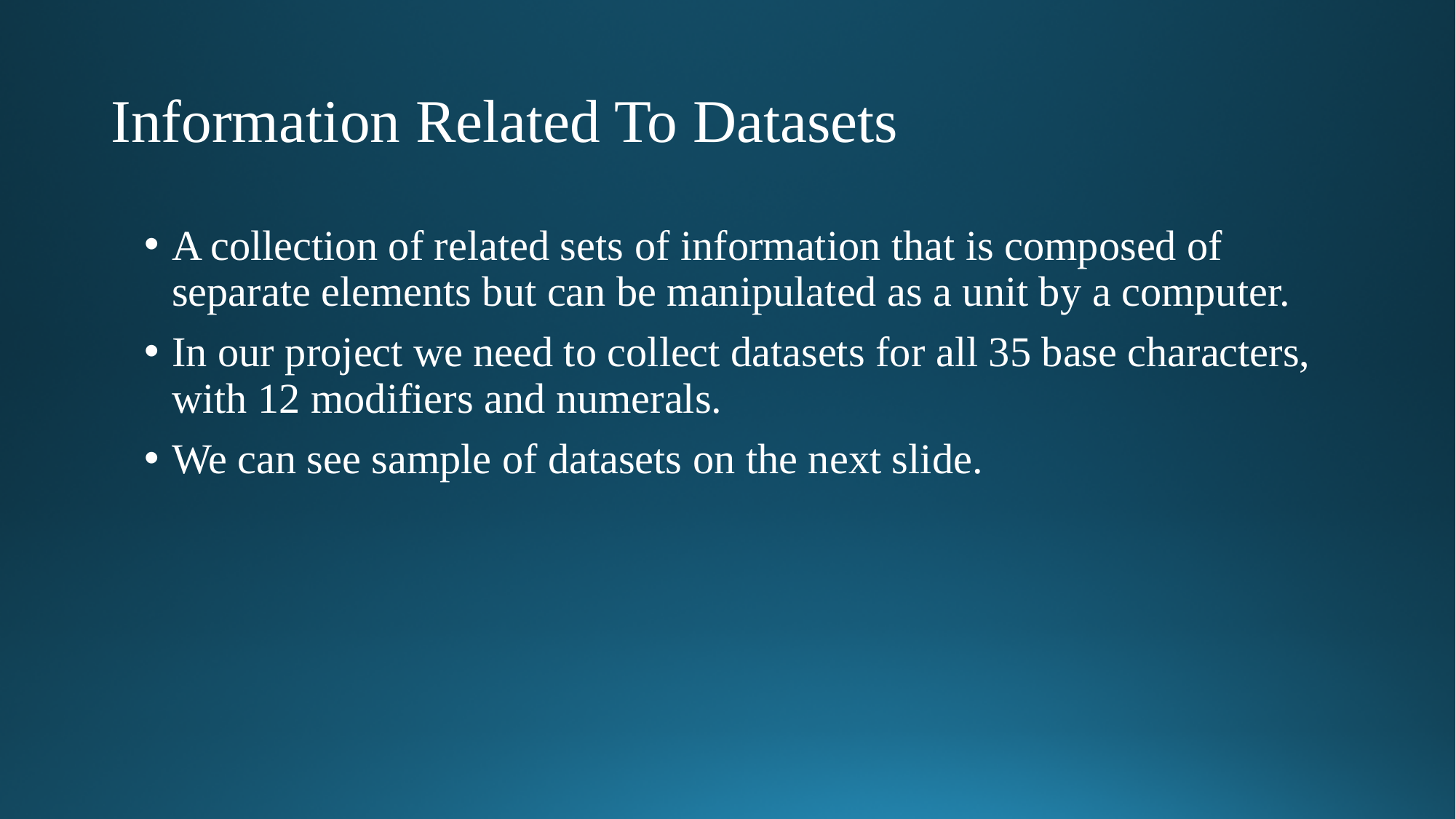

# Information Related To Datasets
A collection of related sets of information that is composed of separate elements but can be manipulated as a unit by a computer.
In our project we need to collect datasets for all 35 base characters, with 12 modifiers and numerals.
We can see sample of datasets on the next slide.